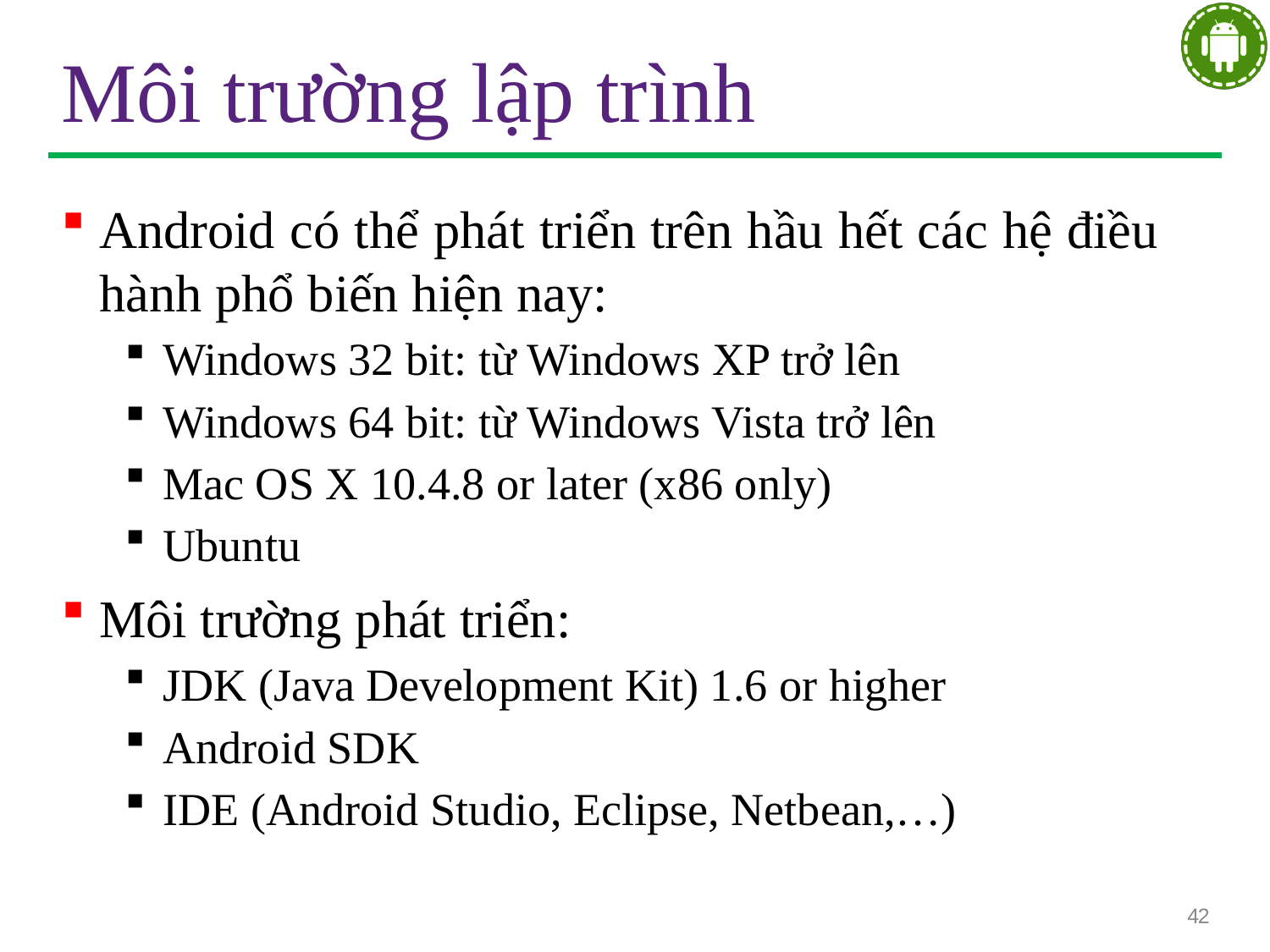

# Môi trường lập trình
Android có thể phát triển trên hầu hết các hệ điều  hành phổ biến hiện nay:
Windows 32 bit: từ Windows XP trở lên
Windows 64 bit: từ Windows Vista trở lên
Mac OS X 10.4.8 or later (x86 only)
Ubuntu
Môi trường phát triển:
JDK (Java Development Kit) 1.6 or higher
Android SDK
IDE (Android Studio, Eclipse, Netbean,…)
42